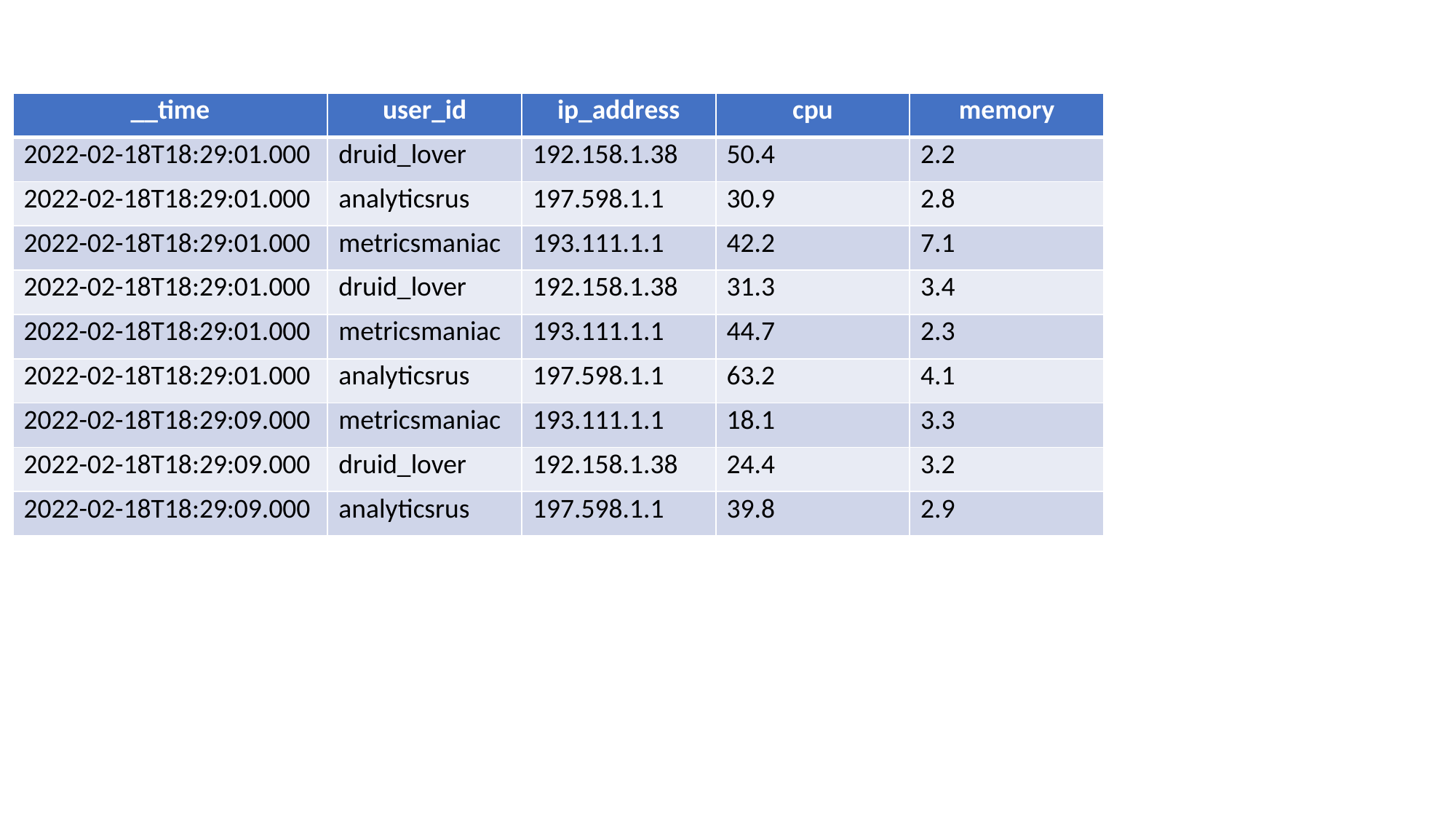

Raw Data
| \_\_time | user\_id | ip\_address | cpu | memory |
| --- | --- | --- | --- | --- |
| 2022-02-18T18:29:01.000 | druid\_lover | 192.158.1.38 | 50.4 | 2.2 |
| 2022-02-18T18:29:01.000 | analyticsrus | 197.598.1.1 | 30.9 | 2.8 |
| 2022-02-18T18:29:01.000 | metricsmaniac | 193.111.1.1 | 42.2 | 7.1 |
| 2022-02-18T18:29:01.000 | druid\_lover | 192.158.1.38 | 31.3 | 3.4 |
| 2022-02-18T18:29:01.000 | metricsmaniac | 193.111.1.1 | 44.7 | 2.3 |
| 2022-02-18T18:29:01.000 | analyticsrus | 197.598.1.1 | 63.2 | 4.1 |
| 2022-02-18T18:29:09.000 | metricsmaniac | 193.111.1.1 | 18.1 | 3.3 |
| 2022-02-18T18:29:09.000 | druid\_lover | 192.158.1.38 | 24.4 | 3.2 |
| 2022-02-18T18:29:09.000 | analyticsrus | 197.598.1.1 | 39.8 | 2.9 |